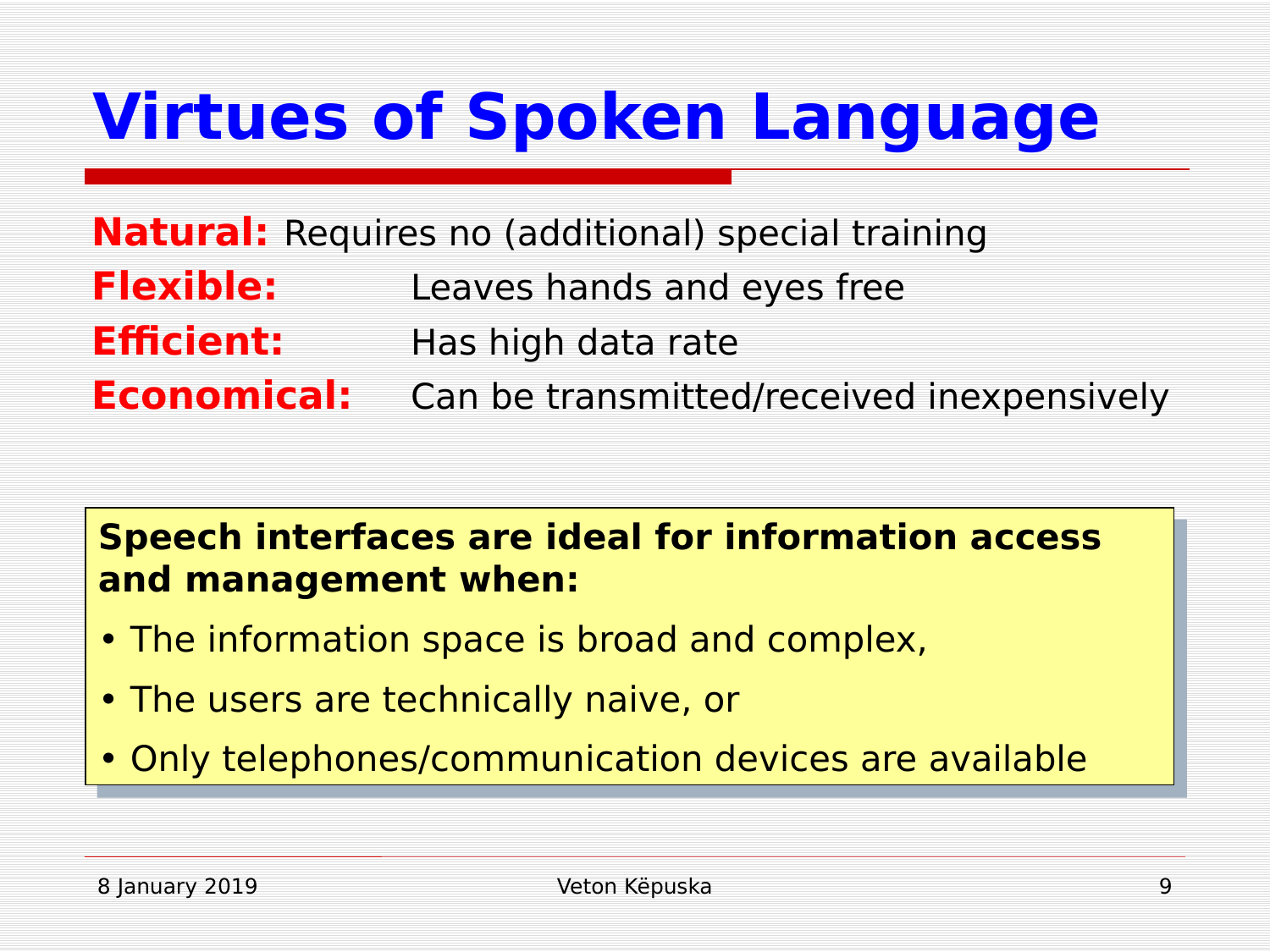

# Virtues of Spoken Language
Natural: 	Requires no (additional) special training
Flexible: 	Leaves hands and eyes free
Efficient: 	Has high data rate
Economical:	Can be transmitted/received inexpensively

Speech interfaces are ideal for information access and management when:
• The information space is broad and complex,
• The users are technically naive, or
• Only telephones/communication devices are available
8 January 2019
Veton Këpuska
9